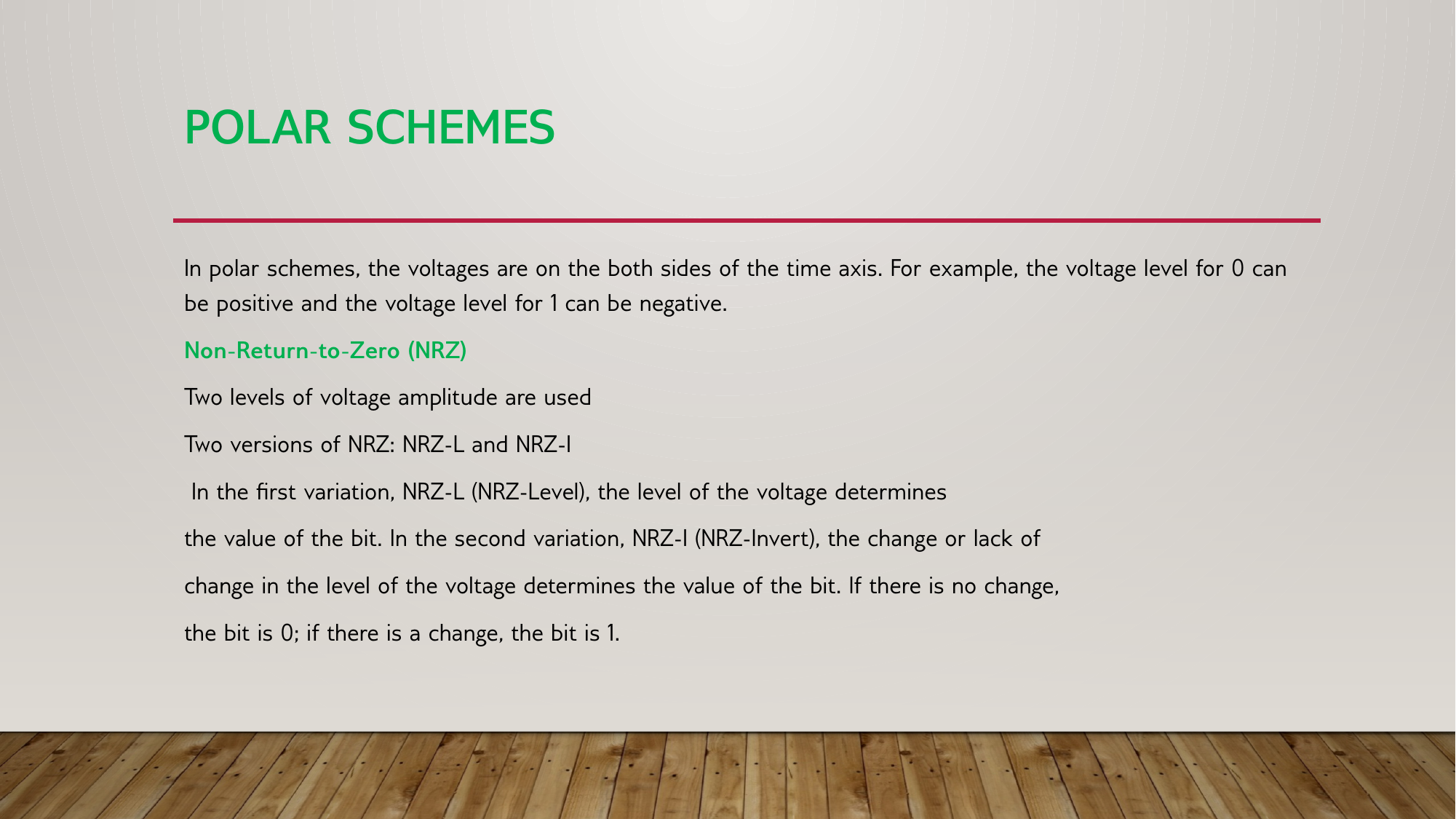

# Polar Schemes
In polar schemes, the voltages are on the both sides of the time axis. For example, the voltage level for 0 can be positive and the voltage level for 1 can be negative.
Non-Return-to-Zero (NRZ)
Two levels of voltage amplitude are used
Two versions of NRZ: NRZ-L and NRZ-I
 In the first variation, NRZ-L (NRZ-Level), the level of the voltage determines
the value of the bit. In the second variation, NRZ-I (NRZ-Invert), the change or lack of
change in the level of the voltage determines the value of the bit. If there is no change,
the bit is 0; if there is a change, the bit is 1.